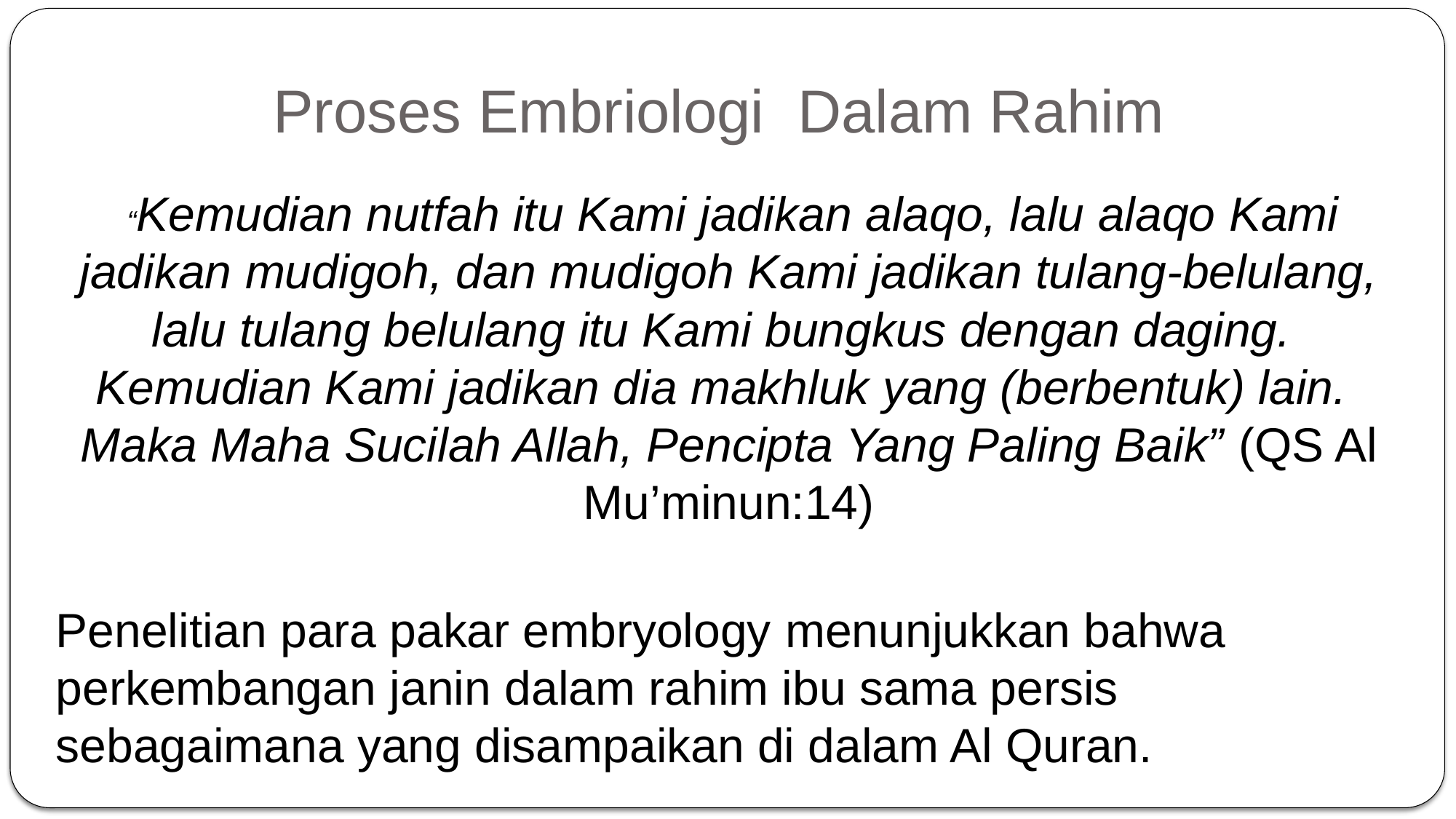

# Proses Embriologi  Dalam Rahim
 “Kemudian nutfah itu Kami jadikan alaqo, lalu alaqo Kami jadikan mudigoh, dan mudigoh Kami jadikan tulang-belulang, lalu tulang belulang itu Kami bungkus dengan daging.  Kemudian Kami jadikan dia makhluk yang (berbentuk) lain.  Maka Maha Sucilah Allah, Pencipta Yang Paling Baik” (QS Al Mu’minun:14)

Penelitian para pakar embryology menunjukkan bahwa perkembangan janin dalam rahim ibu sama persis sebagaimana yang disampaikan di dalam Al Quran.